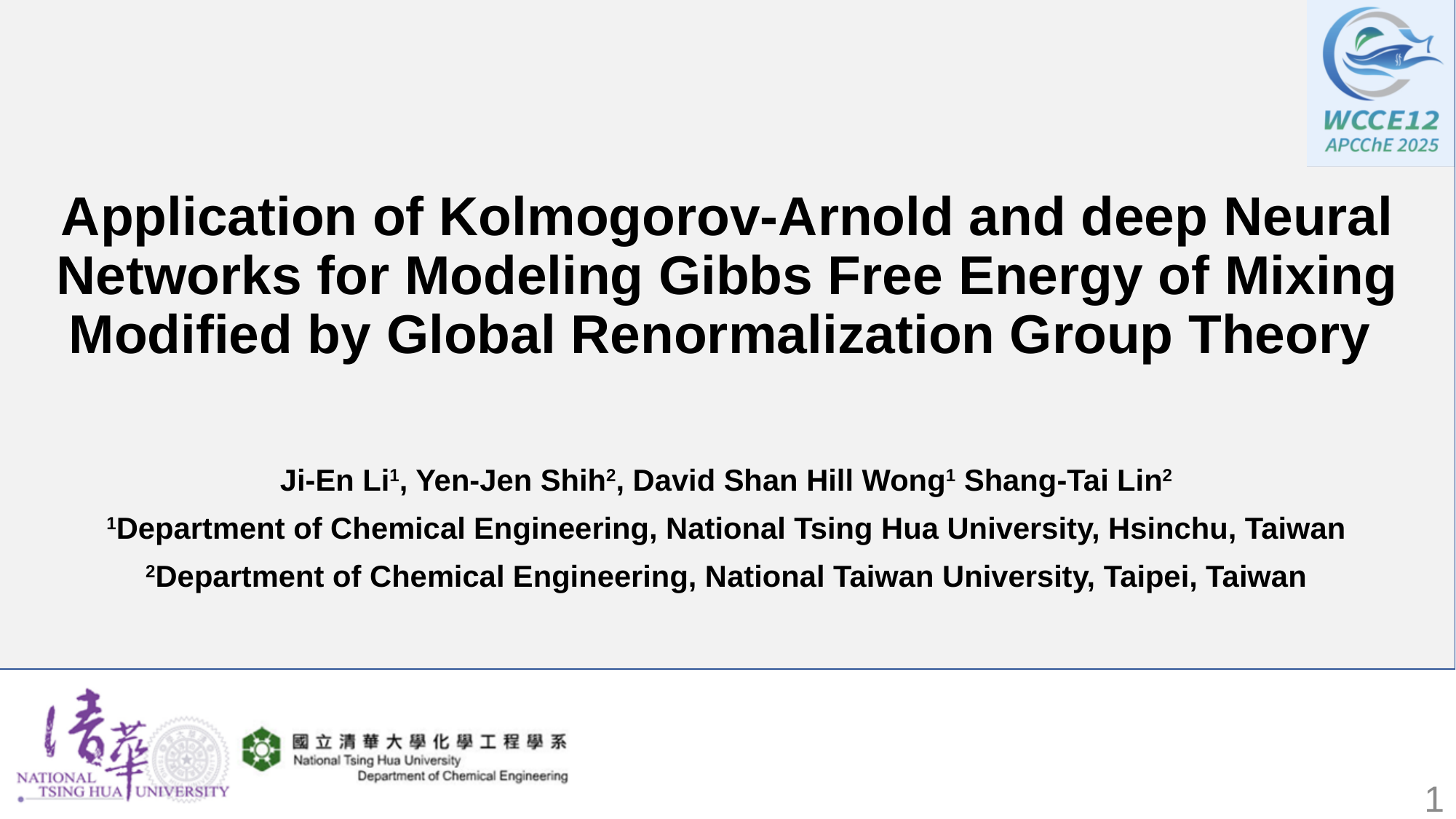

# Application of Kolmogorov-Arnold and deep Neural Networks for Modeling Gibbs Free Energy of Mixing Modified by Global Renormalization Group Theory
Ji-En Li1, Yen-Jen Shih2, David Shan Hill Wong1 Shang-Tai Lin2
1Department of Chemical Engineering, National Tsing Hua University, Hsinchu, Taiwan
2Department of Chemical Engineering, National Taiwan University, Taipei, Taiwan
1